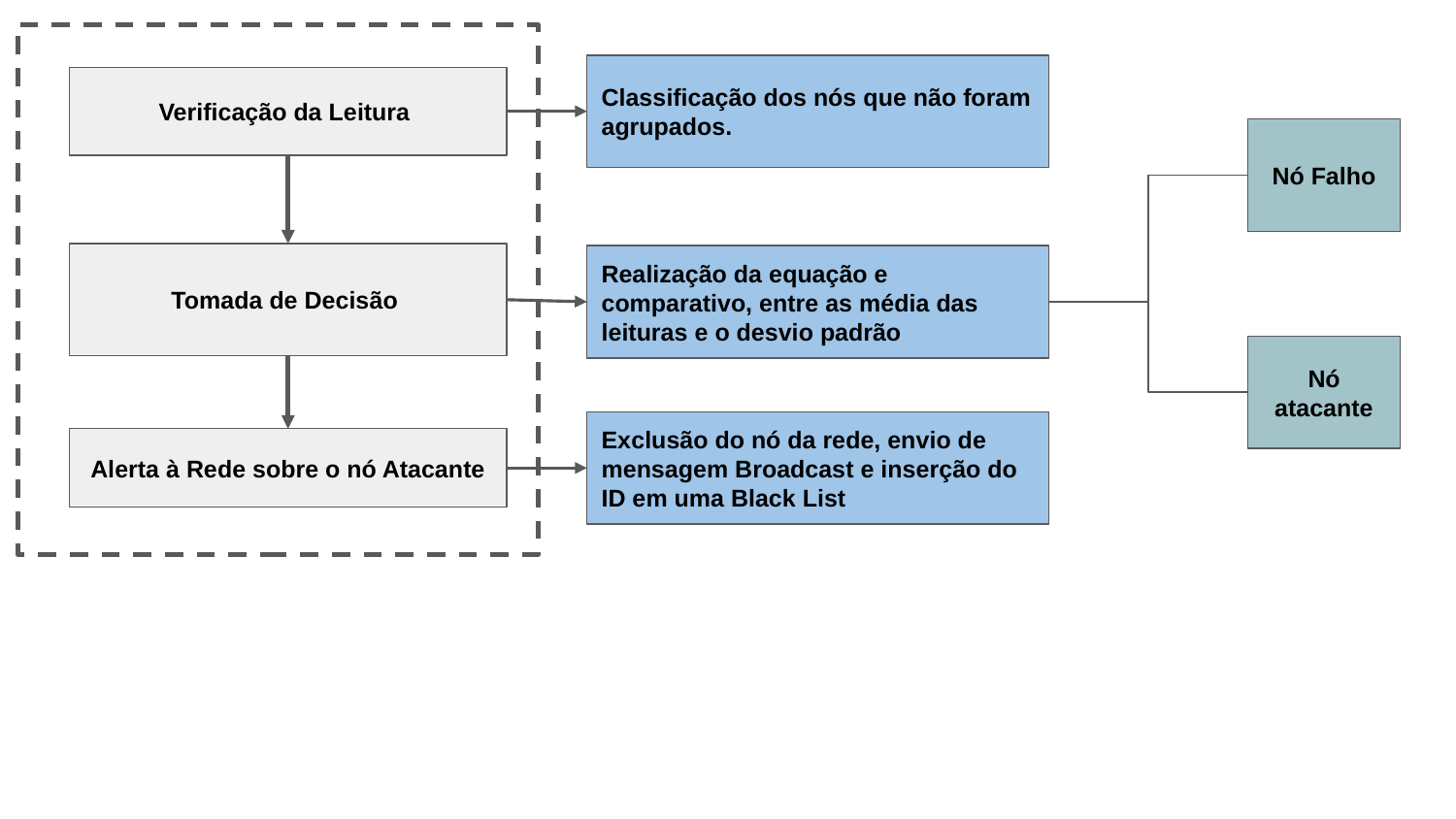

Classificação dos nós que não foram agrupados.
Verificação da Leitura
Nó Falho
Tomada de Decisão
Realização da equação e comparativo, entre as média das leituras e o desvio padrão
Nó atacante
Exclusão do nó da rede, envio de mensagem Broadcast e inserção do ID em uma Black List
Alerta à Rede sobre o nó Atacante